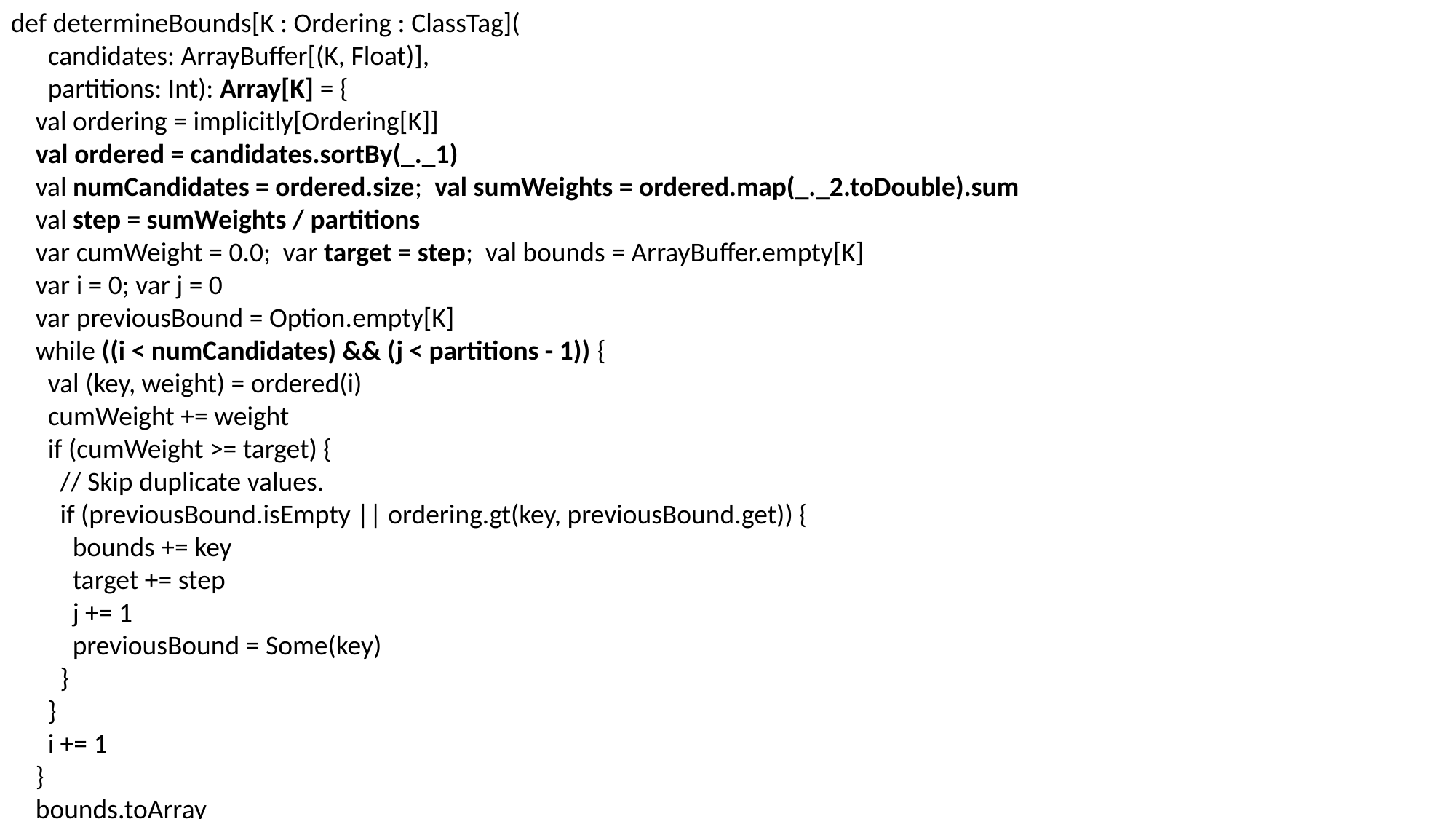

def determineBounds[K : Ordering : ClassTag](
      candidates: ArrayBuffer[(K, Float)],
      partitions: Int): Array[K] = {
    val ordering = implicitly[Ordering[K]]
    val ordered = candidates.sortBy(_._1)
    val numCandidates = ordered.size;  val sumWeights = ordered.map(_._2.toDouble).sum
    val step = sumWeights / partitions
    var cumWeight = 0.0;  var target = step;  val bounds = ArrayBuffer.empty[K]
    var i = 0; var j = 0
    var previousBound = Option.empty[K]
    while ((i < numCandidates) && (j < partitions - 1)) {
      val (key, weight) = ordered(i)
      cumWeight += weight
      if (cumWeight >= target) {
        // Skip duplicate values.
        if (previousBound.isEmpty || ordering.gt(key, previousBound.get)) {
          bounds += key
          target += step
          j += 1
          previousBound = Some(key)
        }
      }
      i += 1
    }
    bounds.toArray
  }